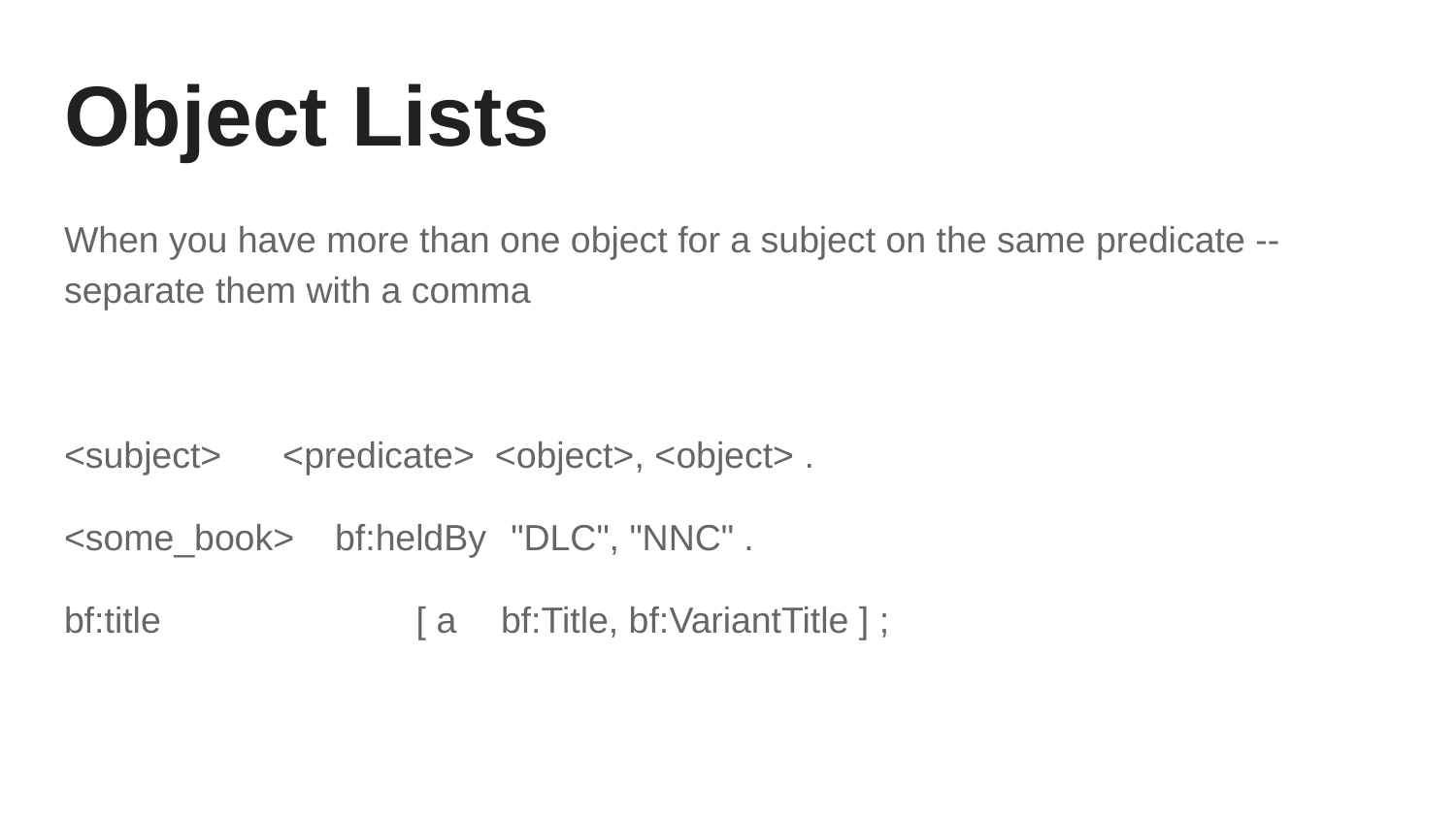

# Object Lists
When you have more than one object for a subject on the same predicate -- separate them with a comma

<subject>      <predicate>  <object>, <object> .
<some_book>    bf:heldBy	 "DLC", "NNC" .
bf:title 		      [ a 	bf:Title, bf:VariantTitle ] ;